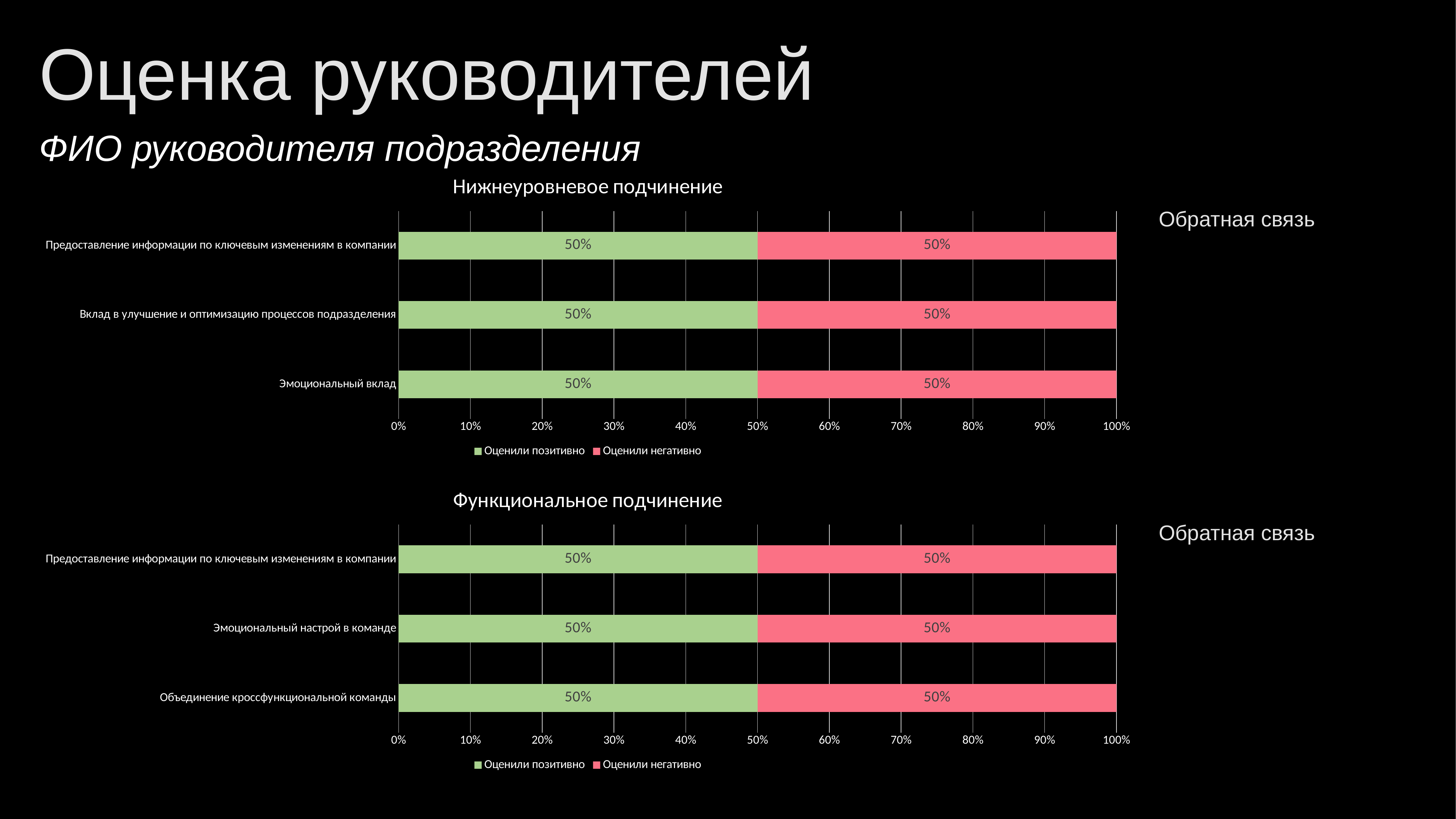

Оценка руководителей
ФИО руководителя подразделения

### Chart: Нижнеуровневое подчинение

| Category | Оценили позитивно | Оценили негативно |
|---|---|---|
| Эмоциональный вклад | 0.5 | 0.5 |
| Вклад в улучшение и оптимизацию процессов подразделения | 0.5 | 0.5 |
| Предоставление информации по ключевым изменениям в компании | 0.5 | 0.5 |
Обратная связь

### Chart: Функциональное подчинение

| Category | Оценили позитивно | Оценили негативно |
|---|---|---|
| Объединение кроссфункциональной команды | 0.5 | 0.5 |
| Эмоциональный настрой в команде | 0.5 | 0.5 |
| Предоставление информации по ключевым изменениям в компании | 0.5 | 0.5 |
Обратная связь